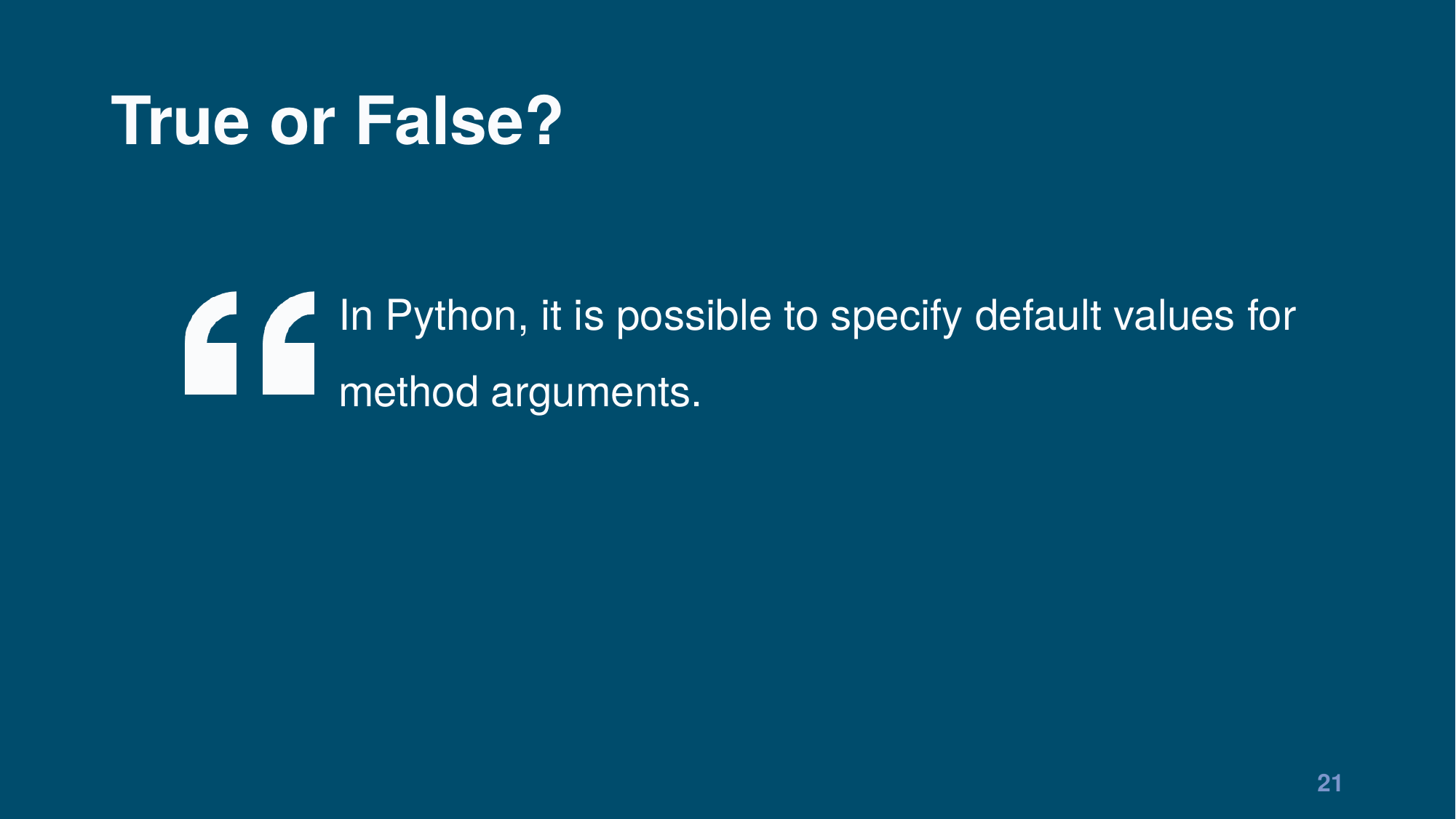

# True or False?
In Python, it is possible to specify default values for method arguments.
21